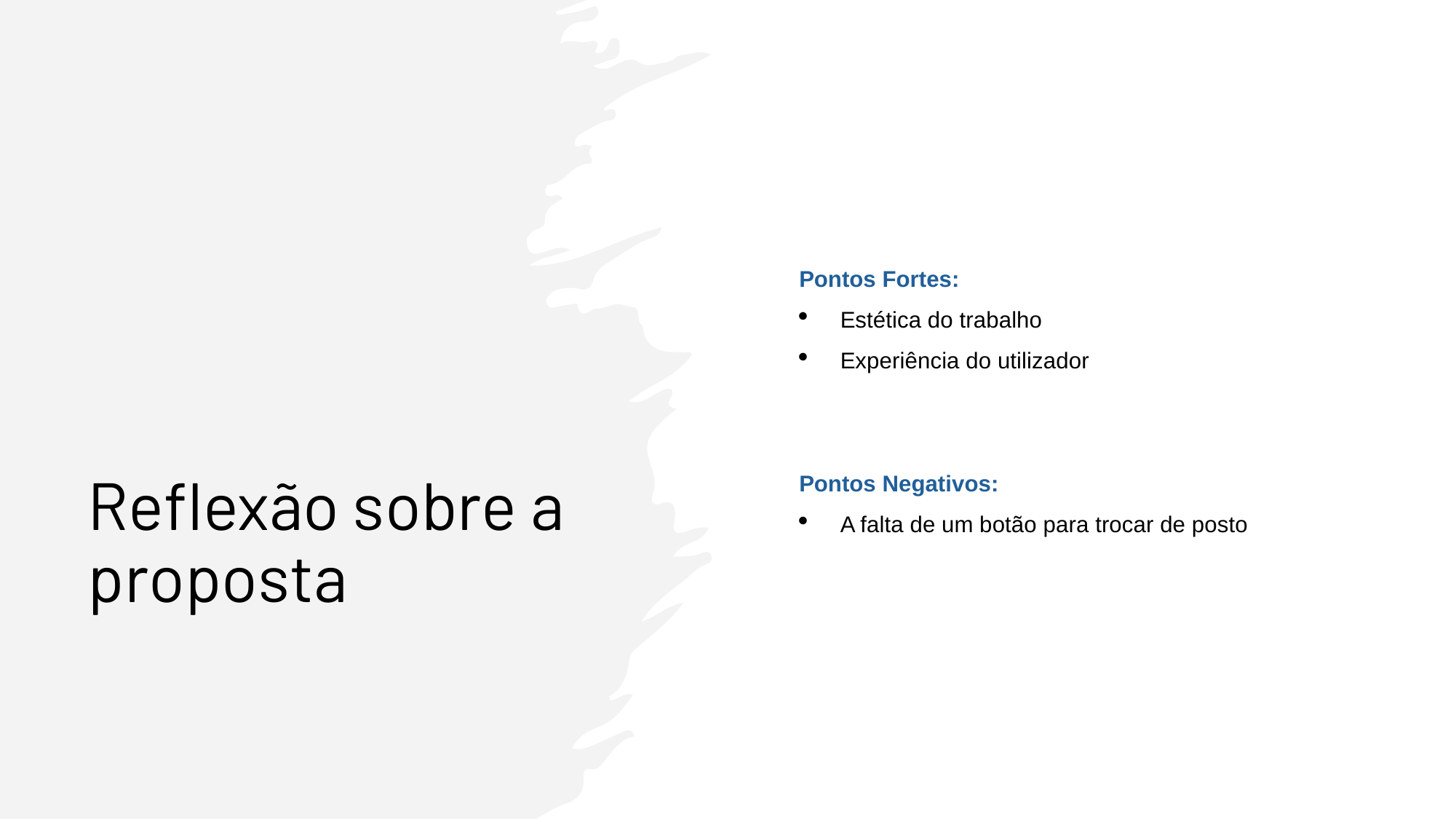

# Reflexão sobre a proposta
Pontos Fortes:
Estética do trabalho
Experiência do utilizador

Pontos Negativos:
A falta de um botão para trocar de posto